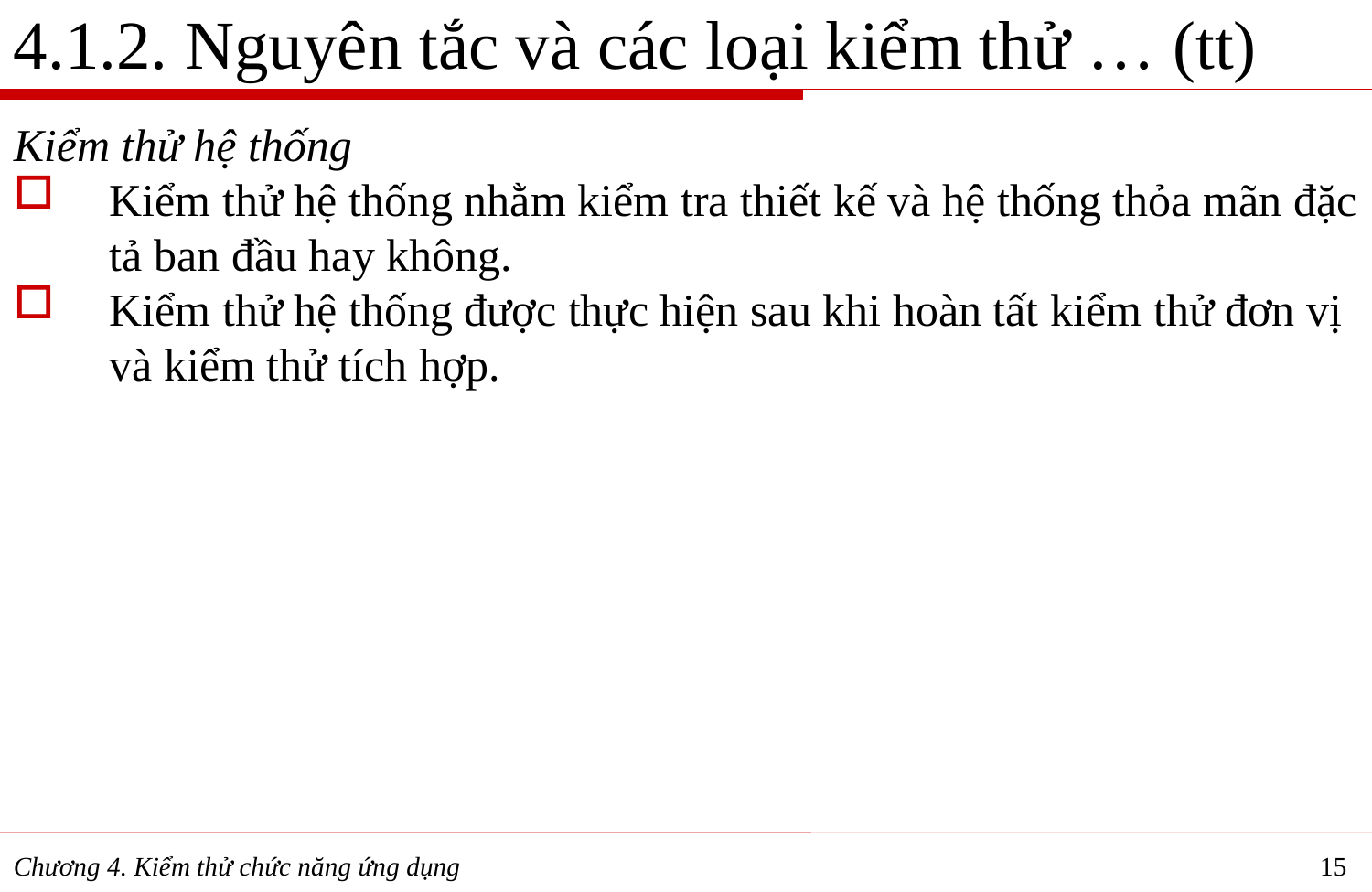

4.1.2. Nguyên tắc và các loại kiểm thử … (tt)
Kiểm thử hệ thống
Kiểm thử hệ thống nhằm kiểm tra thiết kế và hệ thống thỏa mãn đặc tả ban đầu hay không.
Kiểm thử hệ thống được thực hiện sau khi hoàn tất kiểm thử đơn vị và kiểm thử tích hợp.

Chương 4. Kiểm thử chức năng ứng dụng
15